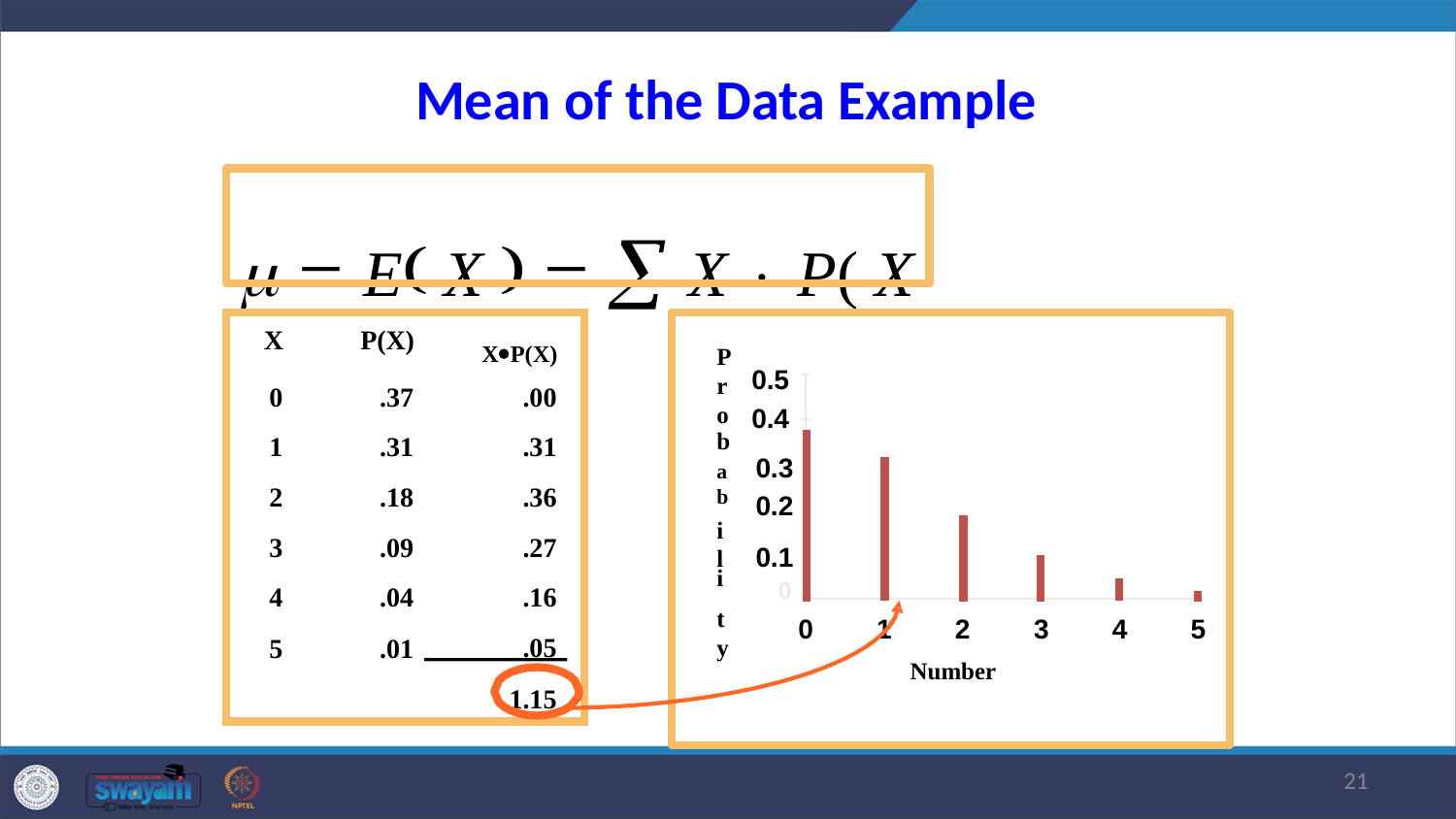

# Mean of the Data Example
μ = E( X ) = ∑ X ⋅ P( X ) = 1.15

| X | P(X) | X•P(X) |
| --- | --- | --- |
| 0 | .37 | .00 |
| 1 | .31 | .31 |
| 2 | .18 | .36 |
| 3 | .09 | .27 |
| 4 | .04 | .16 |
| 5 | .01 | .05 |
|  |  | 1.15 |
P
r
0.5
0.4
b
a	0.3
b	0.2
i
l	0.1
i	0
t
y
o

2
Number

0
1
3
4
5

21